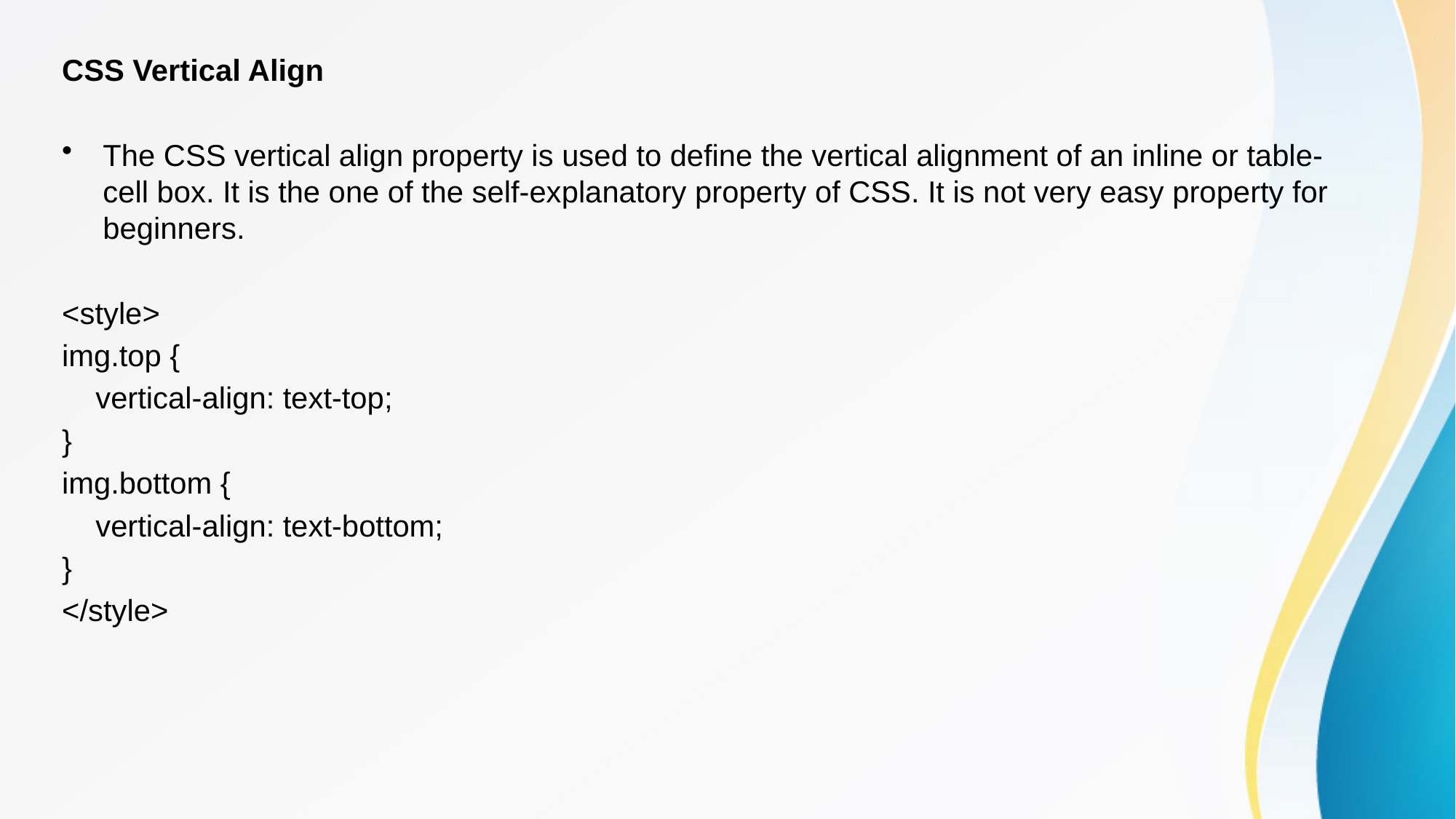

CSS Vertical Align

The CSS vertical align property is used to define the vertical alignment of an inline or table-cell box. It is the one of the self-explanatory property of CSS. It is not very easy property for beginners.

<style>
img.top {
    vertical-align: text-top;
}
img.bottom {
    vertical-align: text-bottom;
}
</style>